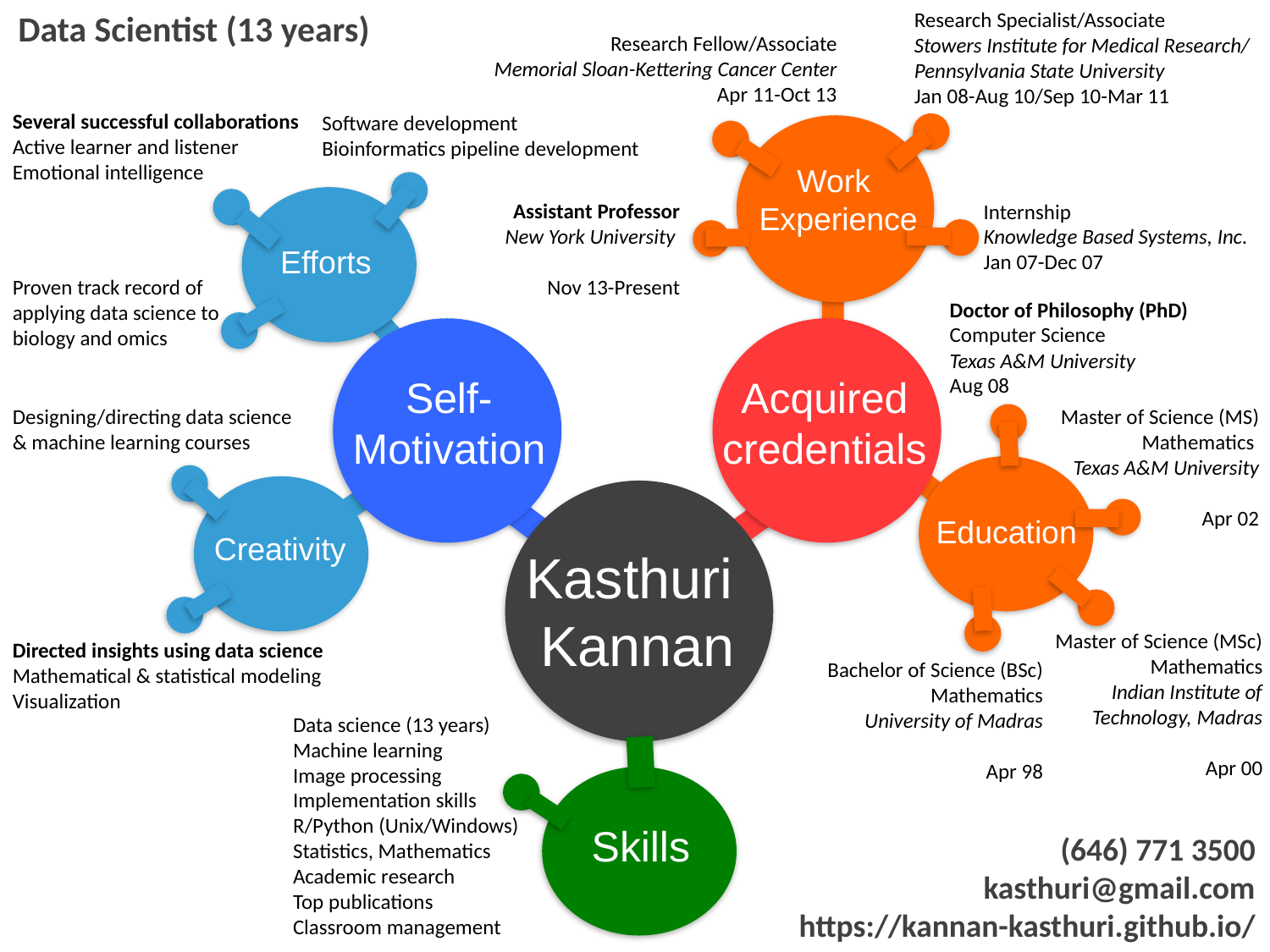

Data Scientist (13 years)
Research Specialist/Associate
Stowers Institute for Medical Research/
Pennsylvania State University
Jan 08-Aug 10/Sep 10-Mar 11
Research Fellow/Associate
Memorial Sloan-Kettering Cancer Center
Apr 11-Oct 13
Several successful collaborations
Active learner and listener
Emotional intelligence
Software development
Bioinformatics pipeline development

Work
Experience

Assistant Professor
New York University
Nov 13-Present
Internship
Knowledge Based Systems, Inc.
Jan 07-Dec 07

Efforts
Proven track record of applying data science to biology and omics
Doctor of Philosophy (PhD)
Computer Science
Texas A&M University
Aug 08

Self-Motivation
Acquired credentials
Designing/directing data science & machine learning courses
Master of Science (MS)
Mathematics
Texas A&M University
Apr 02

Education

Creativity
Kasthuri
Kannan

Master of Science (MSc)
Mathematics
Indian Institute of Technology, Madras
Apr 00
Directed insights using data science
Mathematical & statistical modeling
Visualization
Bachelor of Science (BSc)
Mathematics
University of Madras
Apr 98
Data science (13 years)
Machine learning
Image processing
Implementation skills
R/Python (Unix/Windows)
Statistics, Mathematics
Academic research
Top publications
Classroom management

Skills
(646) 771 3500
kasthuri@gmail.com
https://kannan-kasthuri.github.io/